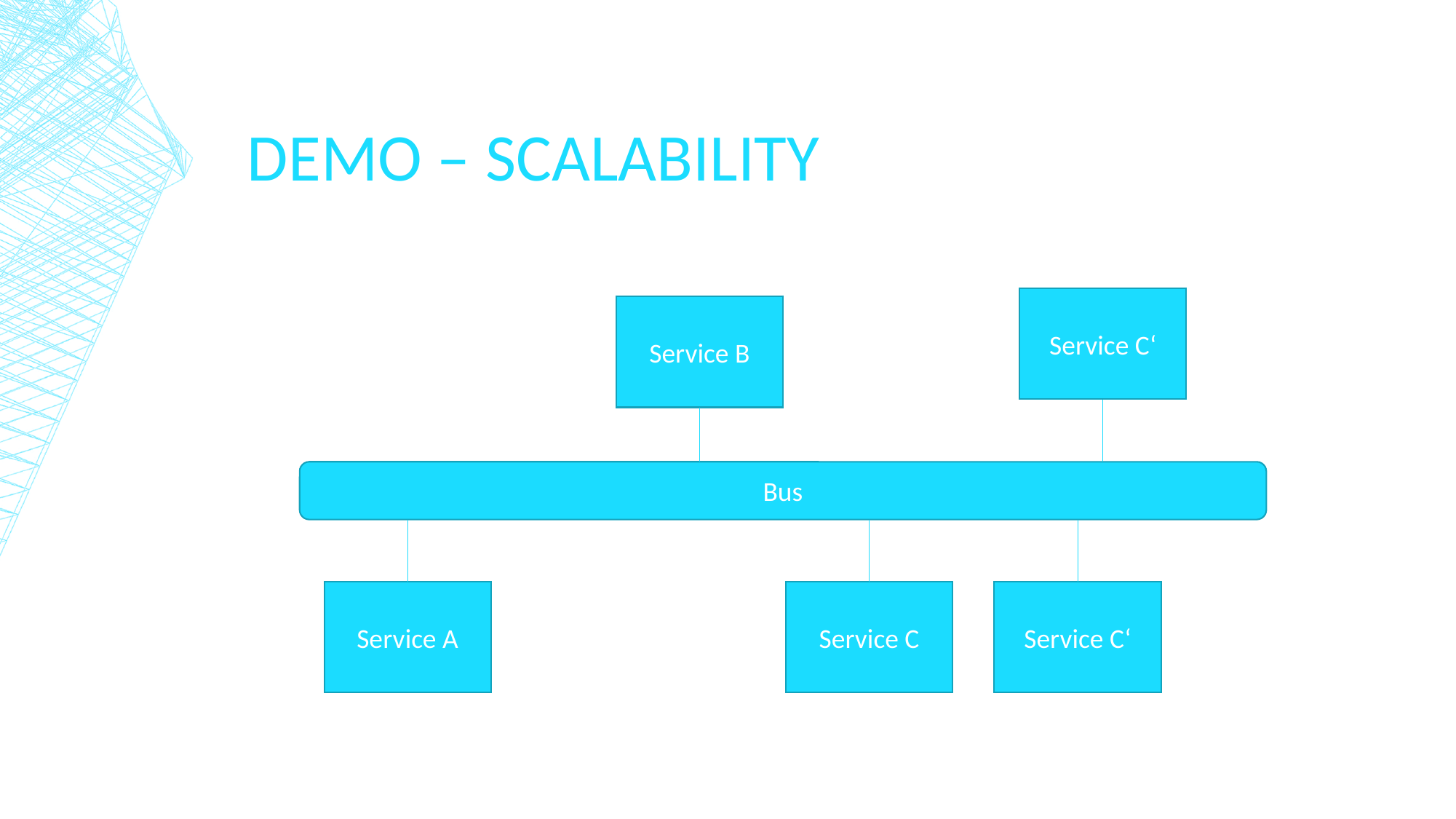

# Demo – Scalability
Service C‘
Service B
Bus
Service A
Service C‘
Service C